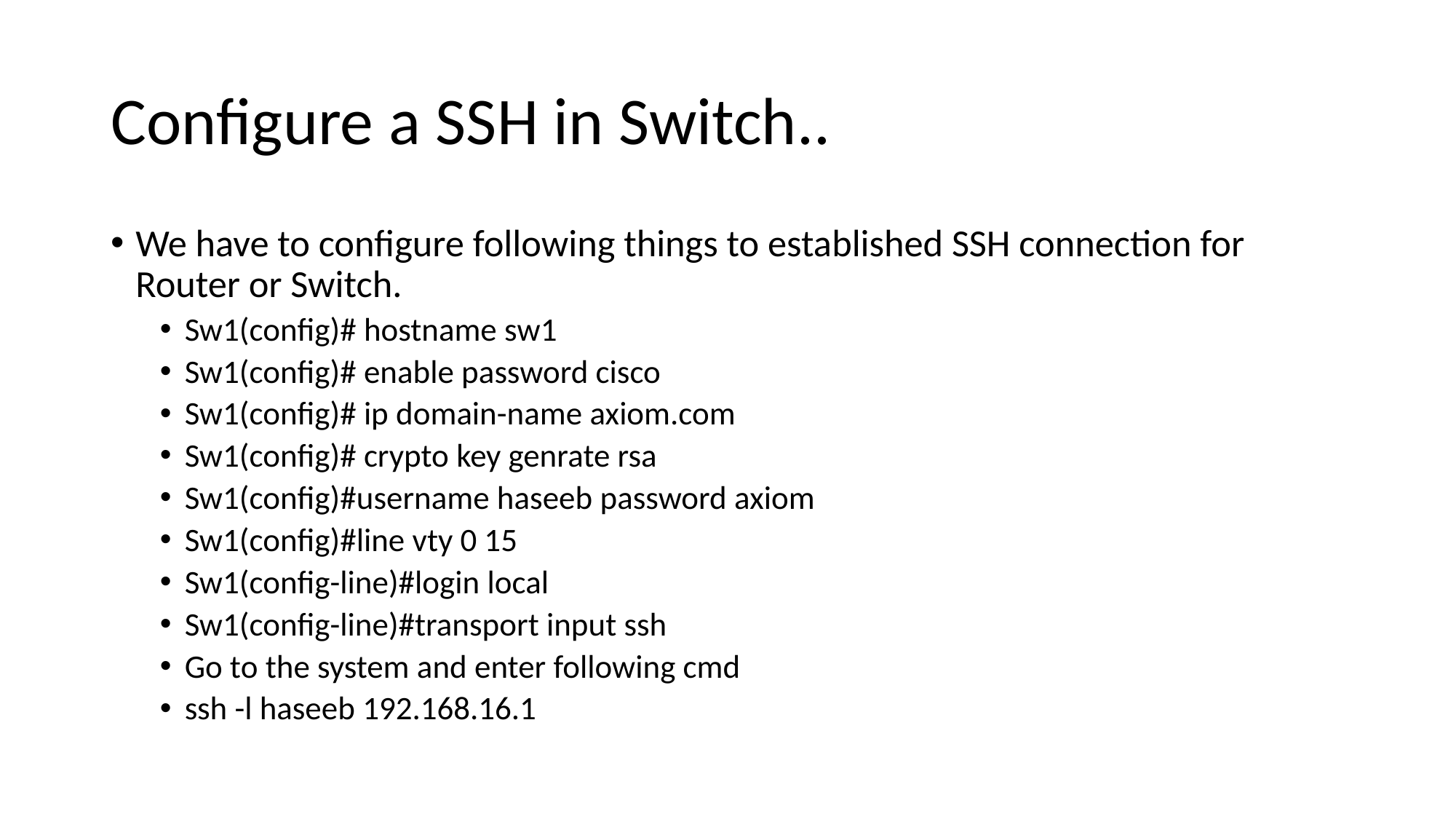

# Configure a SSH in Switch..
We have to configure following things to established SSH connection for Router or Switch.
Sw1(config)# hostname sw1
Sw1(config)# enable password cisco
Sw1(config)# ip domain-name axiom.com
Sw1(config)# crypto key genrate rsa
Sw1(config)#username haseeb password axiom
Sw1(config)#line vty 0 15
Sw1(config-line)#login local
Sw1(config-line)#transport input ssh
Go to the system and enter following cmd
ssh -l haseeb 192.168.16.1